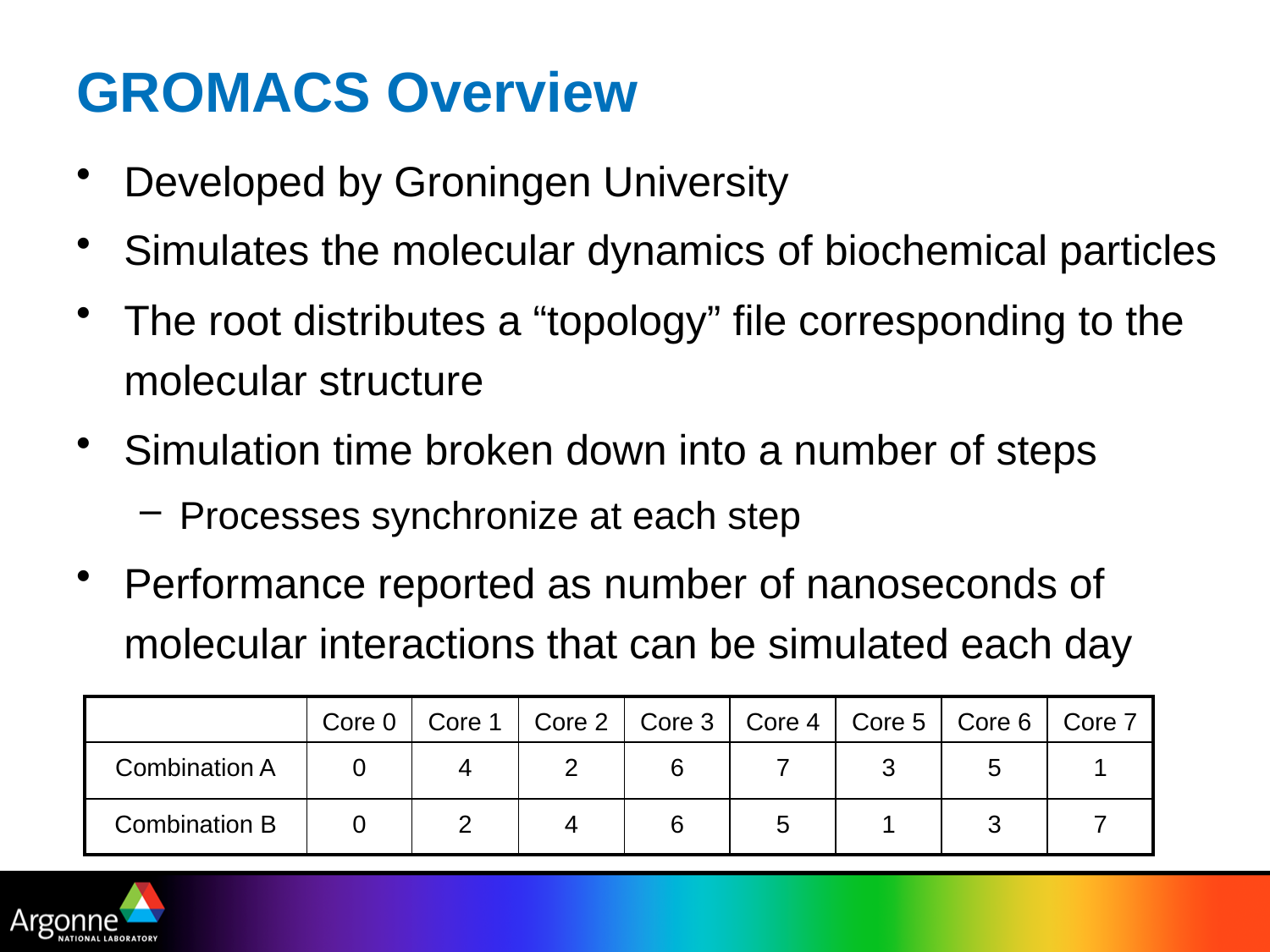

# GROMACS Overview
Developed by Groningen University
Simulates the molecular dynamics of biochemical particles
The root distributes a “topology” file corresponding to the molecular structure
Simulation time broken down into a number of steps
Processes synchronize at each step
Performance reported as number of nanoseconds of molecular interactions that can be simulated each day
|  | Core 0 | Core 1 | Core 2 | Core 3 | Core 4 | Core 5 | Core 6 | Core 7 |
| --- | --- | --- | --- | --- | --- | --- | --- | --- |
| Combination A | 0 | 4 | 2 | 6 | 7 | 3 | 5 | 1 |
| Combination B | 0 | 2 | 4 | 6 | 5 | 1 | 3 | 7 |